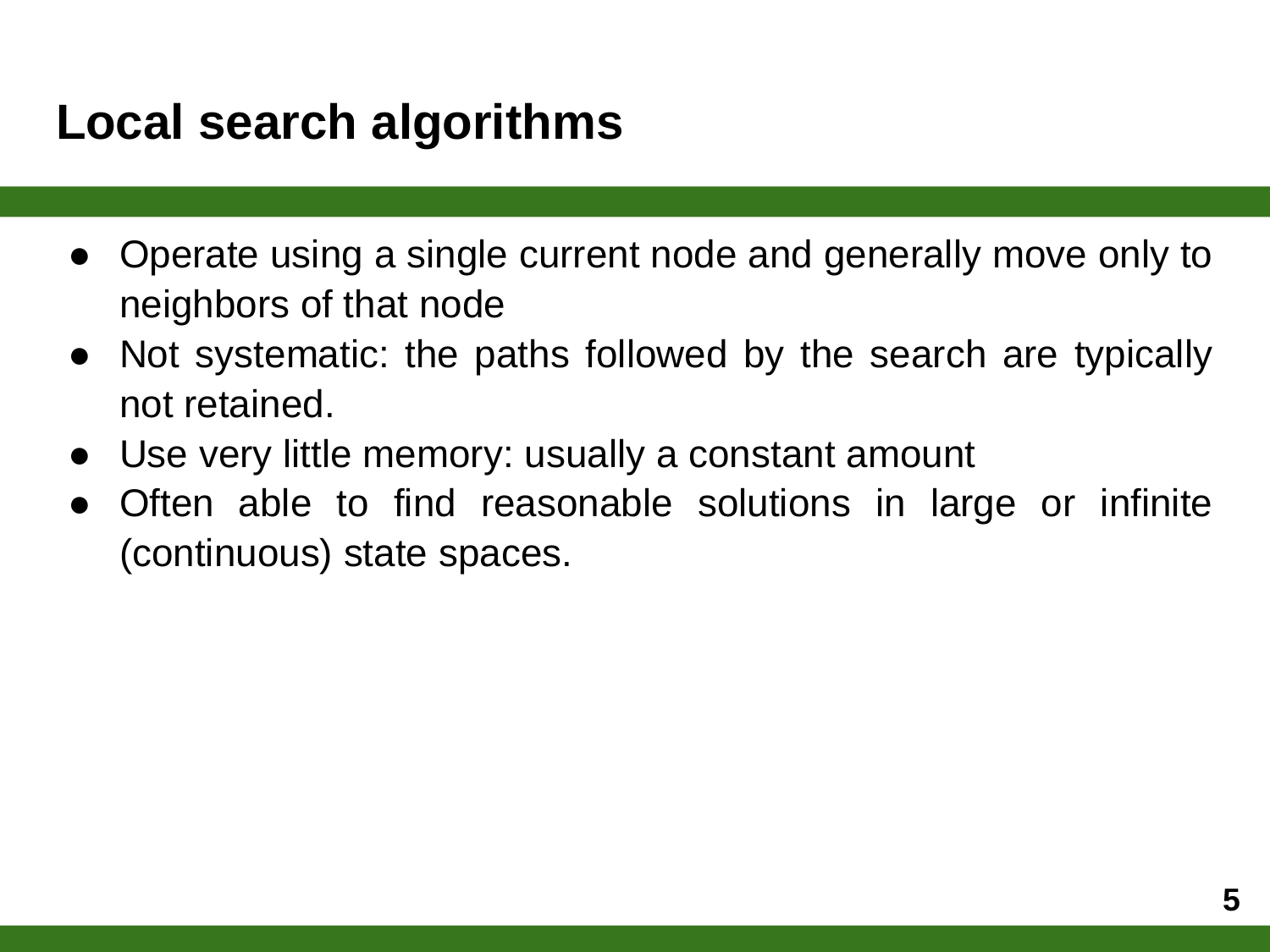

# Local search algorithms
Operate using a single current node and generally move only to neighbors of that node
Not systematic: the paths followed by the search are typically not retained.
Use very little memory: usually a constant amount
Often able to find reasonable solutions in large or infinite (continuous) state spaces.
5